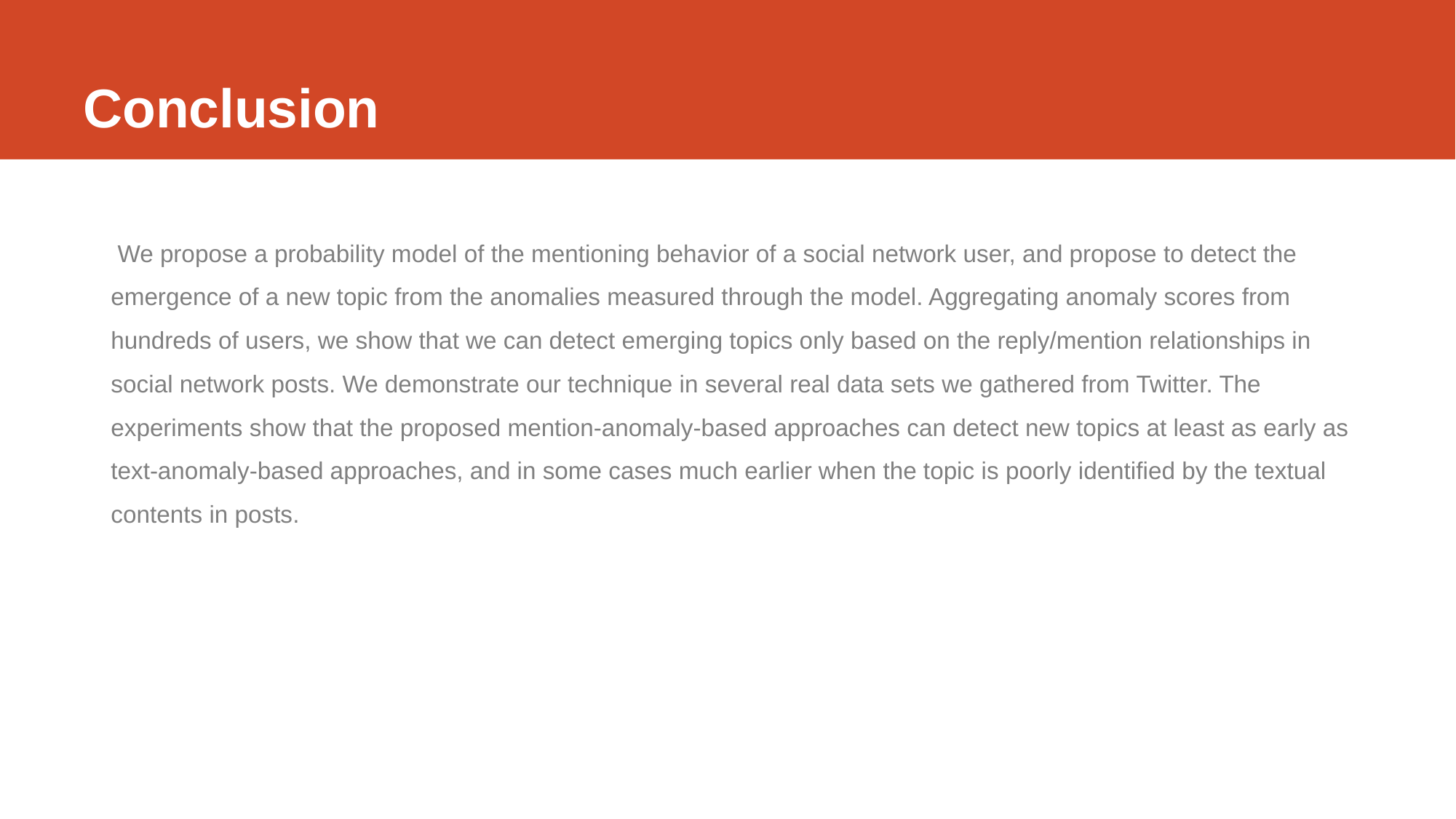

# Conclusion
 We propose a probability model of the mentioning behavior of a social network user, and propose to detect the emergence of a new topic from the anomalies measured through the model. Aggregating anomaly scores from hundreds of users, we show that we can detect emerging topics only based on the reply/mention relationships in social network posts. We demonstrate our technique in several real data sets we gathered from Twitter. The experiments show that the proposed mention-anomaly-based approaches can detect new topics at least as early as text-anomaly-based approaches, and in some cases much earlier when the topic is poorly identified by the textual contents in posts.